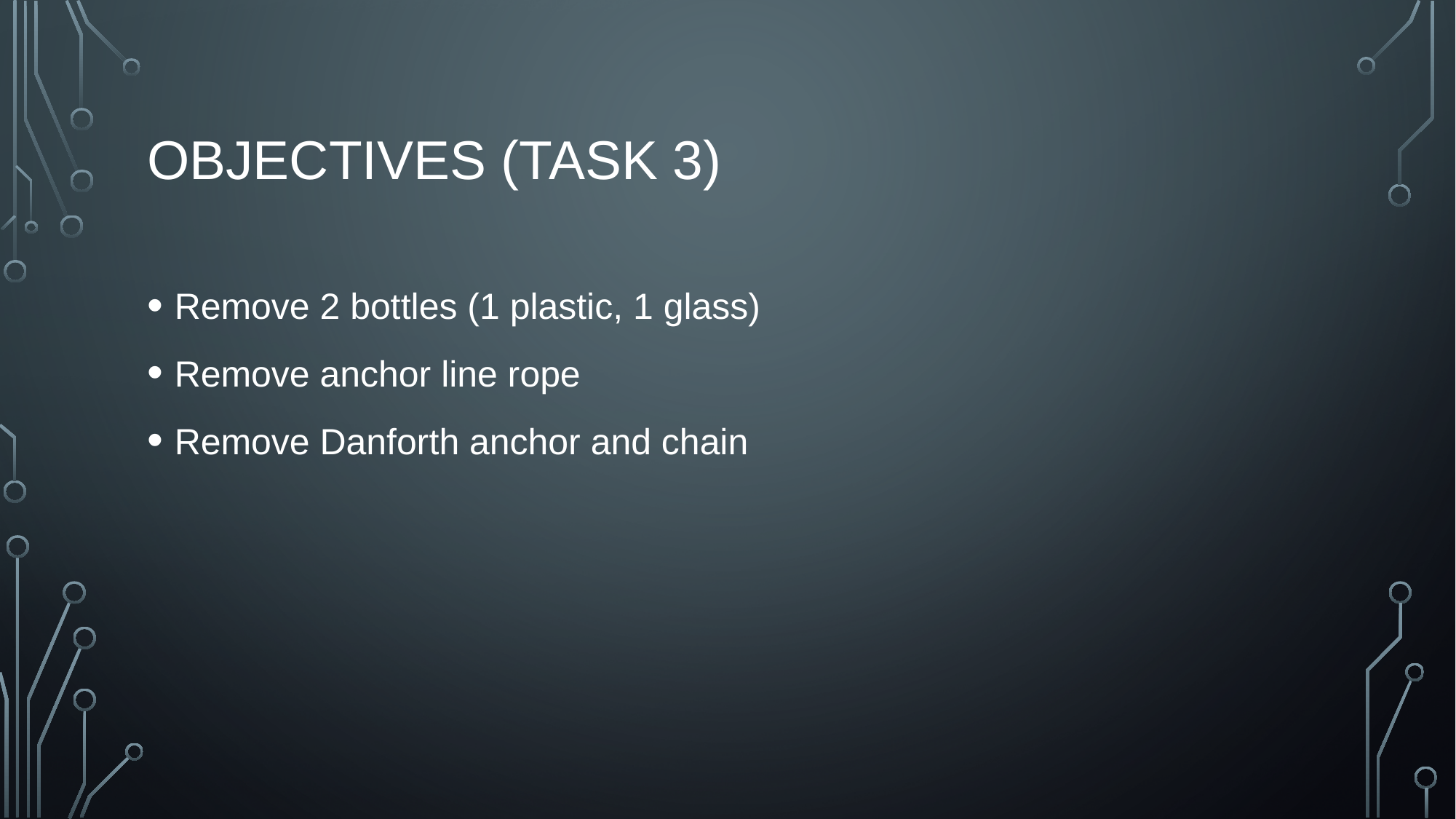

# Objectives (task 3)
Remove 2 bottles (1 plastic, 1 glass)
Remove anchor line rope
Remove Danforth anchor and chain